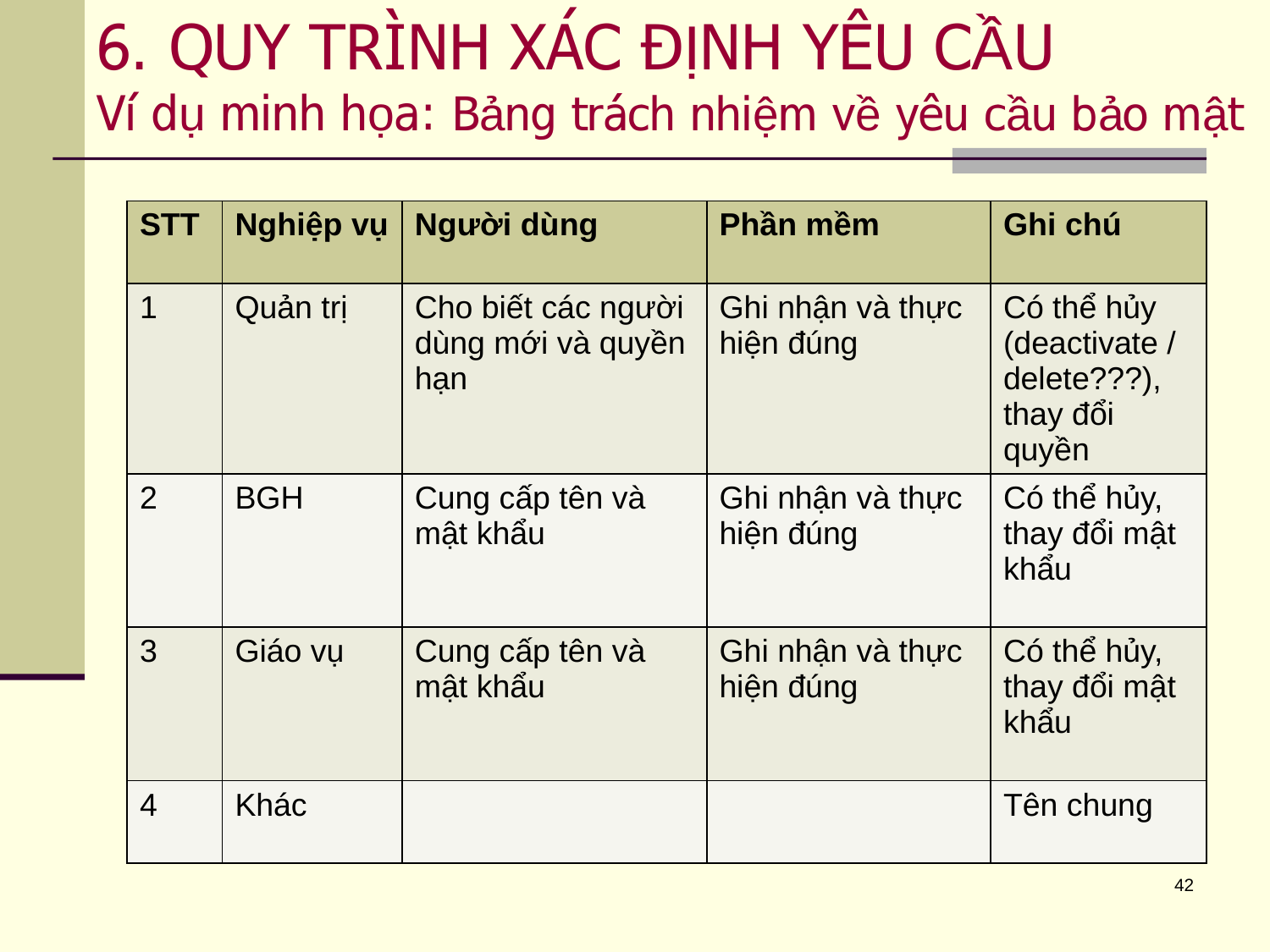

# 6. QUY TRÌNH XÁC ĐỊNH YÊU CẦU Ví dụ minh họa: Bảng trách nhiệm về yêu cầu bảo mật
| STT | Nghiệp vụ | Người dùng | Phần mềm | Ghi chú |
| --- | --- | --- | --- | --- |
| 1 | Quản trị | Cho biết các người dùng mới và quyền hạn | Ghi nhận và thực hiện đúng | Có thể hủy (deactivate / delete???), thay đổi quyền |
| 2 | BGH | Cung cấp tên và mật khẩu | Ghi nhận và thực hiện đúng | Có thể hủy, thay đổi mật khẩu |
| 3 | Giáo vụ | Cung cấp tên và mật khẩu | Ghi nhận và thực hiện đúng | Có thể hủy, thay đổi mật khẩu |
| 4 | Khác |  |  | Tên chung |
42